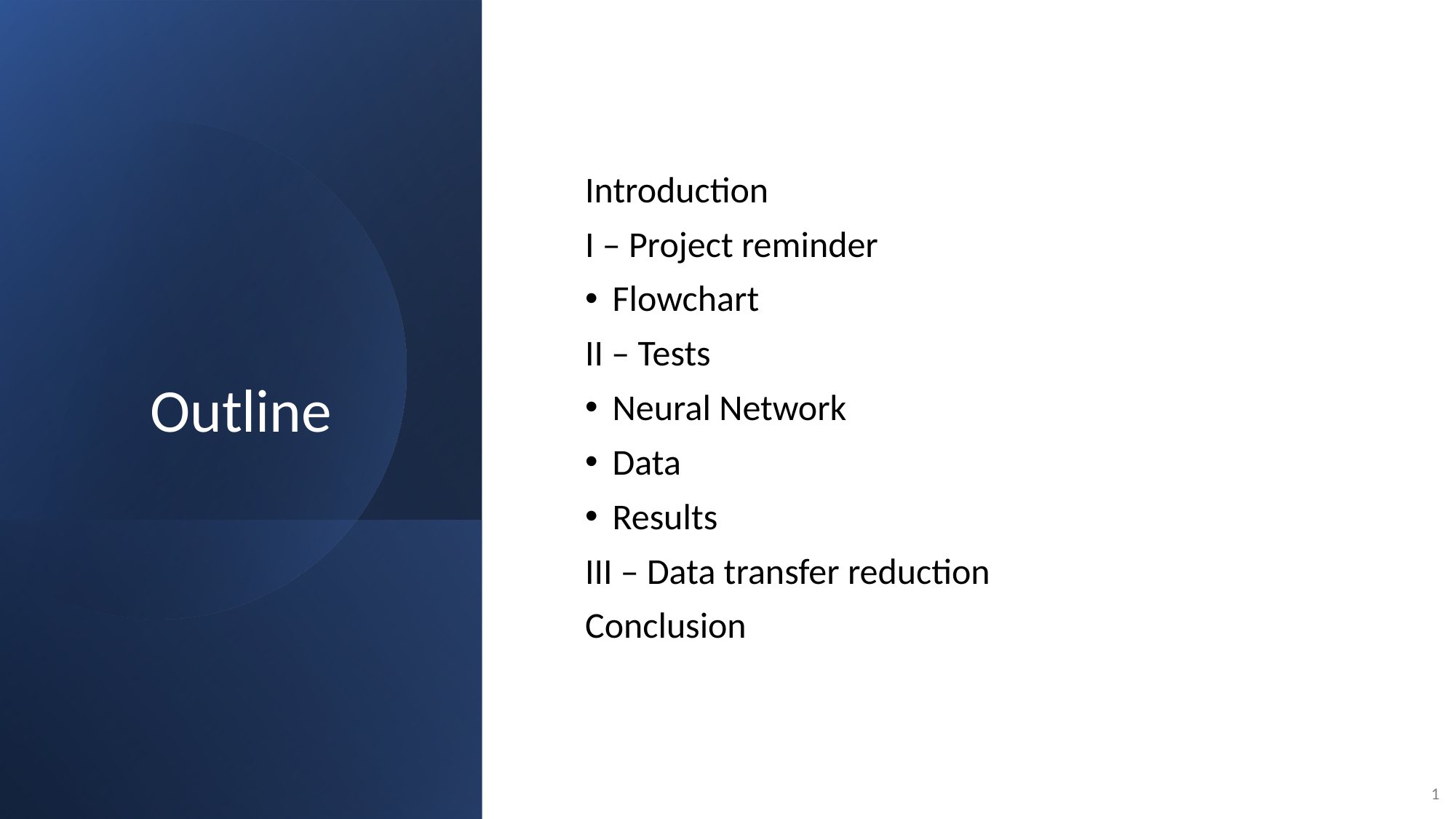

Introduction
I – Project reminder
Flowchart
II – Tests
Neural Network
Data
Results
III – Data transfer reduction
Conclusion

# Outline

1